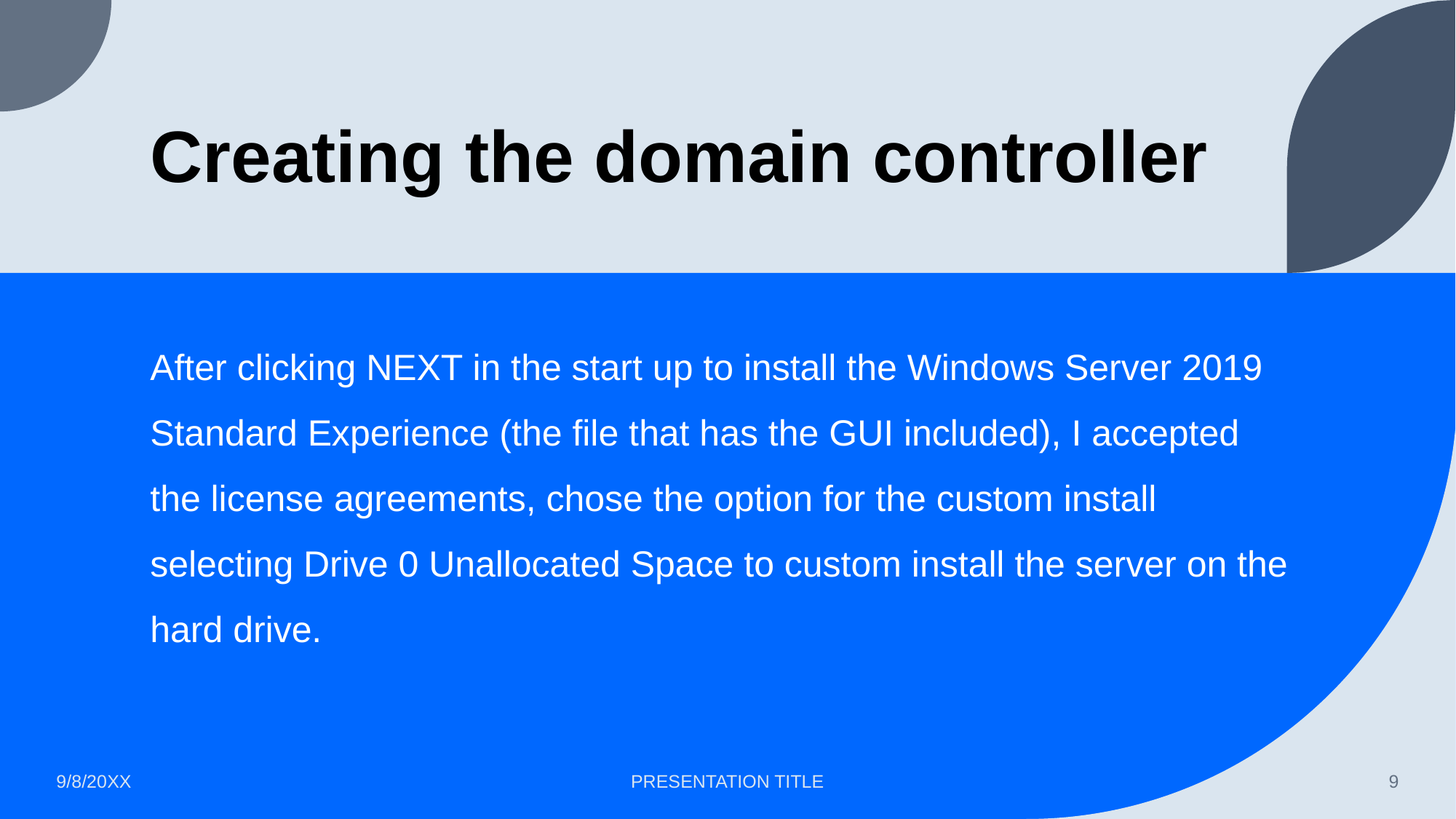

# Creating the domain controller
After clicking NEXT in the start up to install the Windows Server 2019 Standard Experience (the file that has the GUI included), I accepted the license agreements, chose the option for the custom install selecting Drive 0 Unallocated Space to custom install the server on the hard drive.
9/8/20XX
PRESENTATION TITLE
9